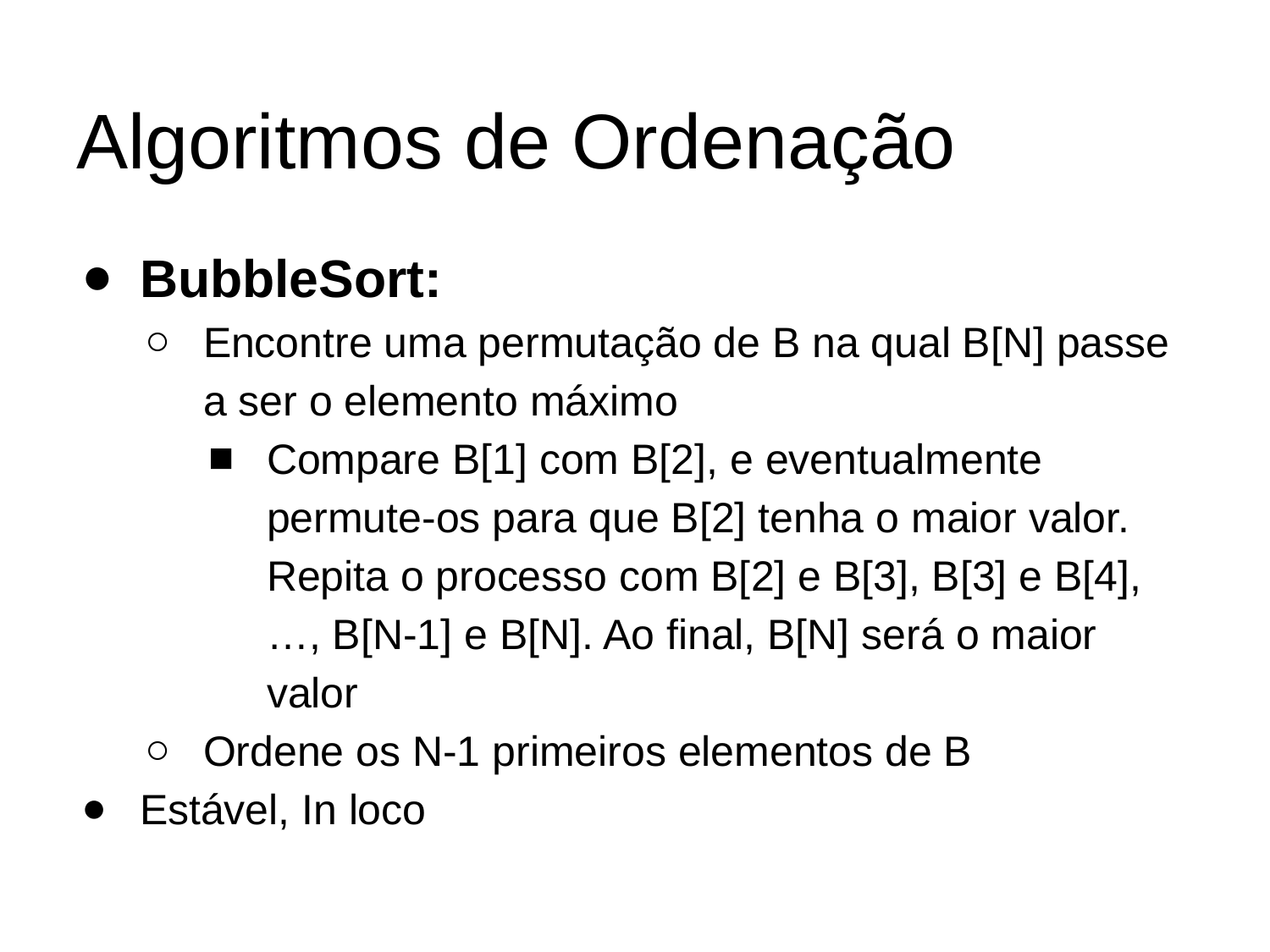

# Algoritmos de Ordenação
BubbleSort:
Encontre uma permutação de B na qual B[N] passe a ser o elemento máximo
Compare B[1] com B[2], e eventualmente permute-os para que B[2] tenha o maior valor. Repita o processo com B[2] e B[3], B[3] e B[4], …, B[N-1] e B[N]. Ao final, B[N] será o maior valor
Ordene os N-1 primeiros elementos de B
Estável, In loco